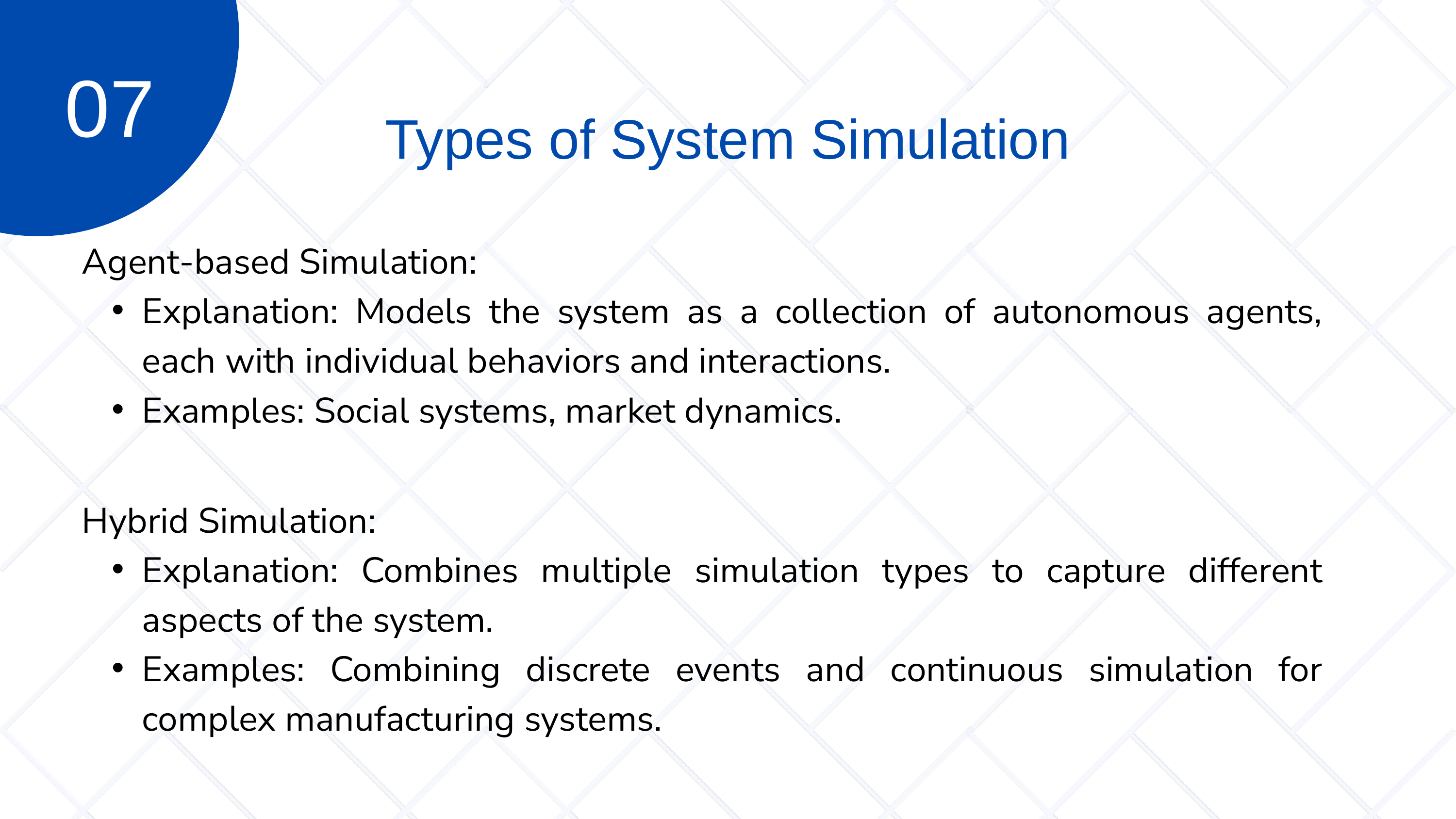

07
Types of System Simulation
Agent-based Simulation:
Explanation: Models the system as a collection of autonomous agents, each with individual behaviors and interactions.
Examples: Social systems, market dynamics.
Hybrid Simulation:
Explanation: Combines multiple simulation types to capture different aspects of the system.
Examples: Combining discrete events and continuous simulation for complex manufacturing systems.